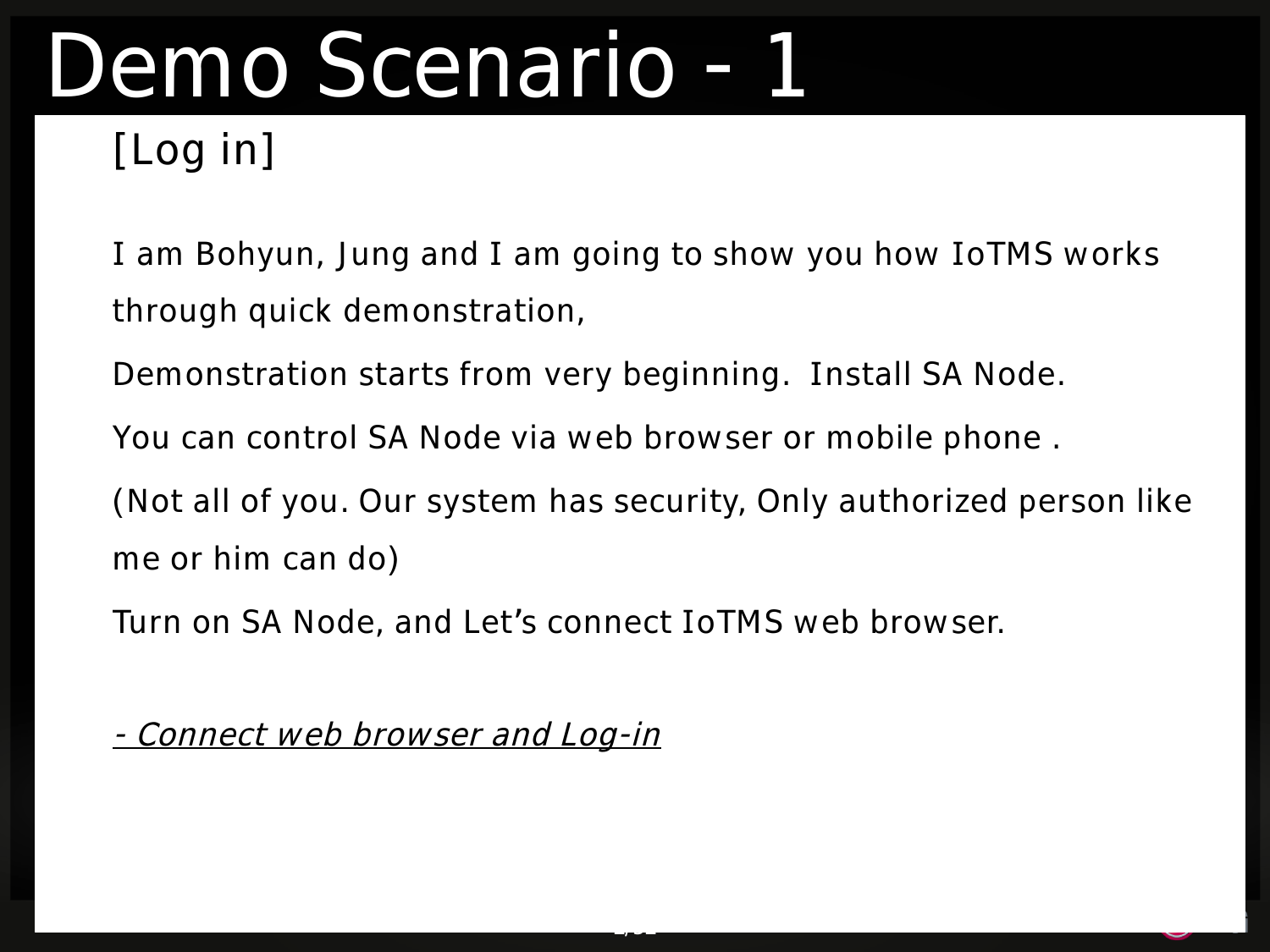

# Demo Scenario - 1

[Log in]

I am Bohyun, Jung and I am going to show you how IoTMS works through quick demonstration,
Demonstration starts from very beginning.  Install SA Node.
You can control SA Node via web browser or mobile phone .
(Not all of you. Our system has security, Only authorized person like me or him can do)
Turn on SA Node, and Let’s connect IoTMS web browser.

- Connect web browser and Log-in
2/32